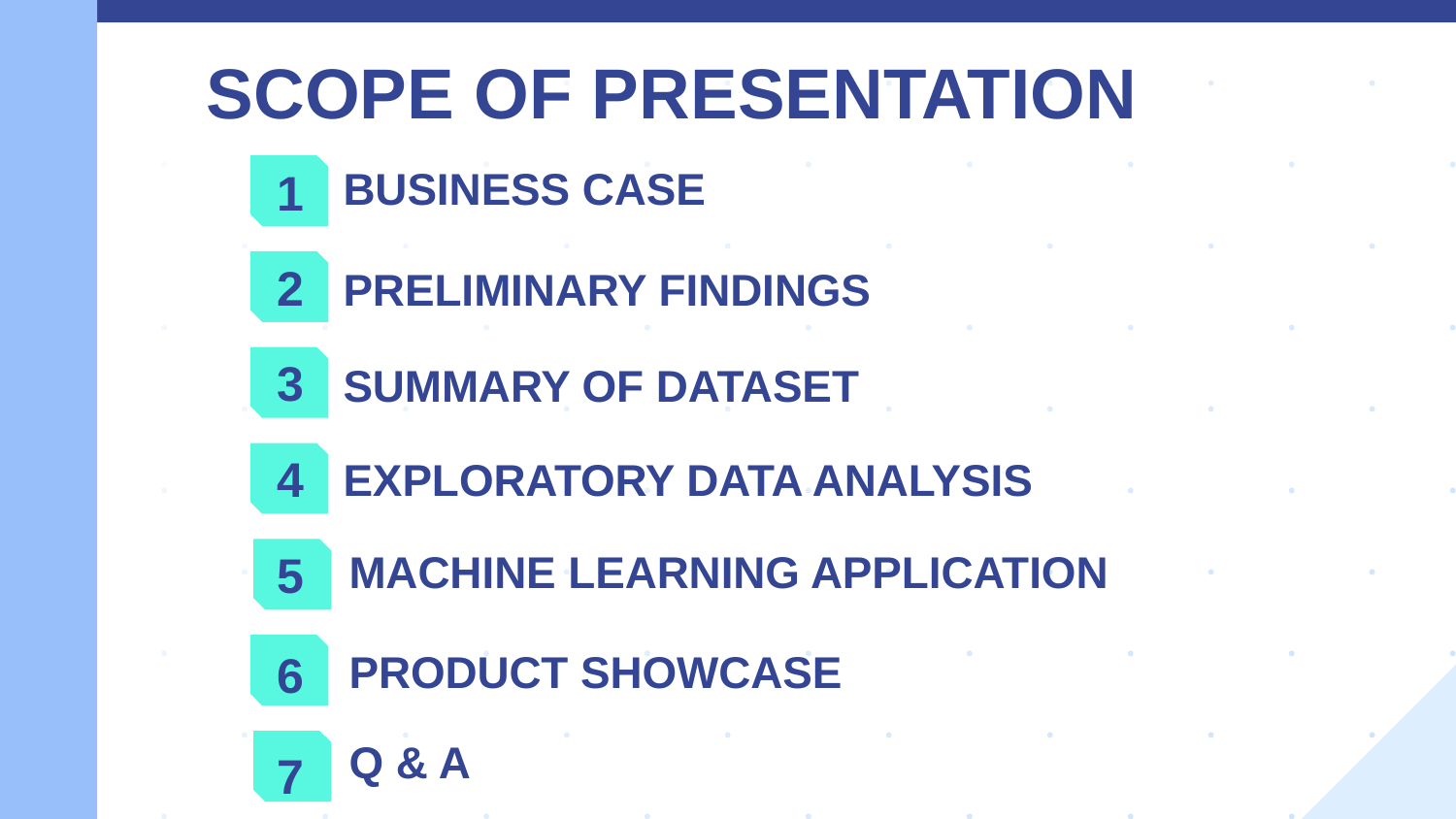

SCOPE OF PRESENTATION
1

# BUSINESS CASE
2

PRELIMINARY FINDINGS
3

SUMMARY OF DATASET
4
EXPLORATORY DATA ANALYSIS

5

MACHINE LEARNING APPLICATION
PRODUCT SHOWCASE
6

Q & A

7